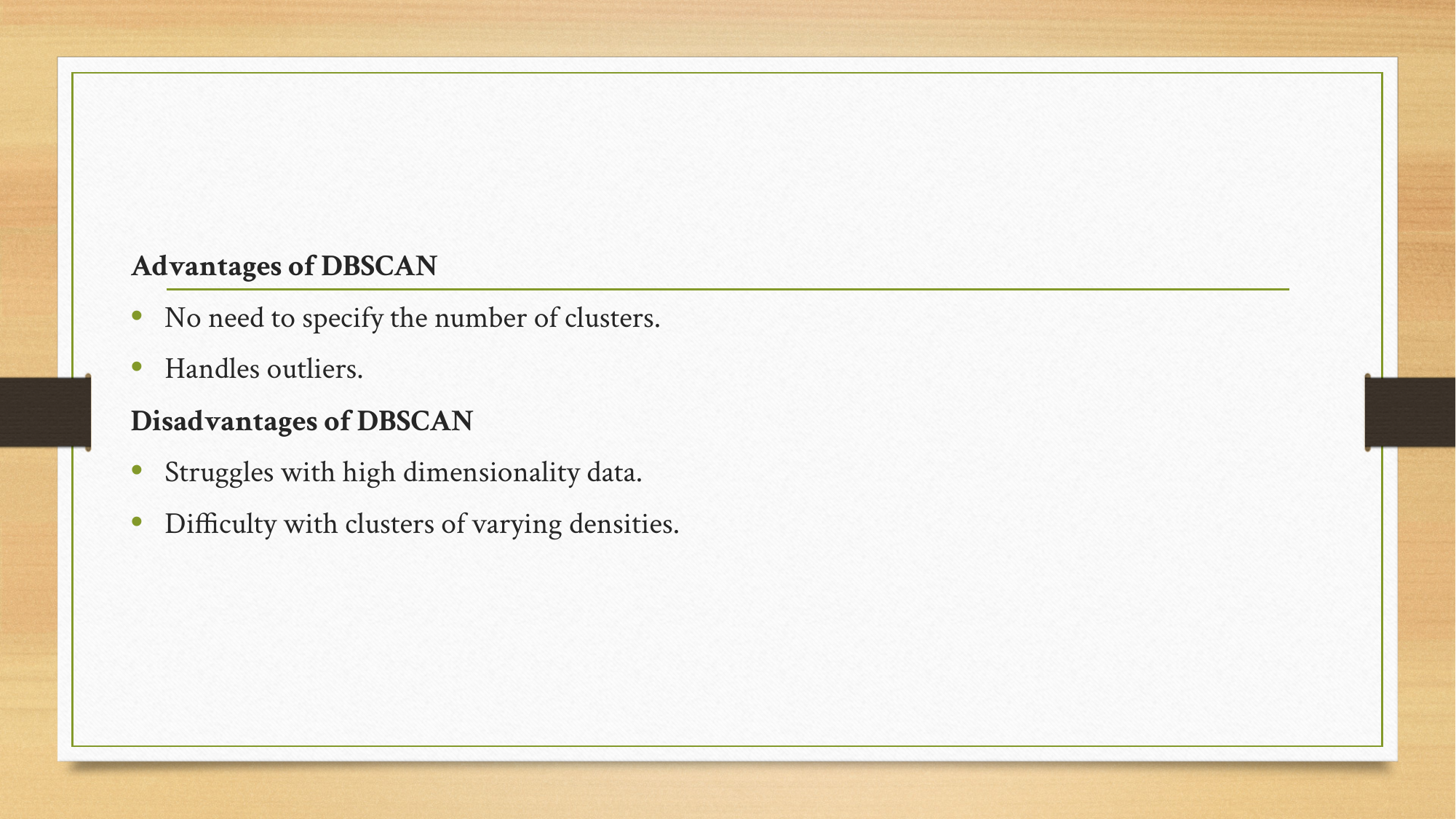

Advantages of DBSCAN
No need to specify the number of clusters.
Handles outliers.
Disadvantages of DBSCAN
Struggles with high dimensionality data.
Difficulty with clusters of varying densities.